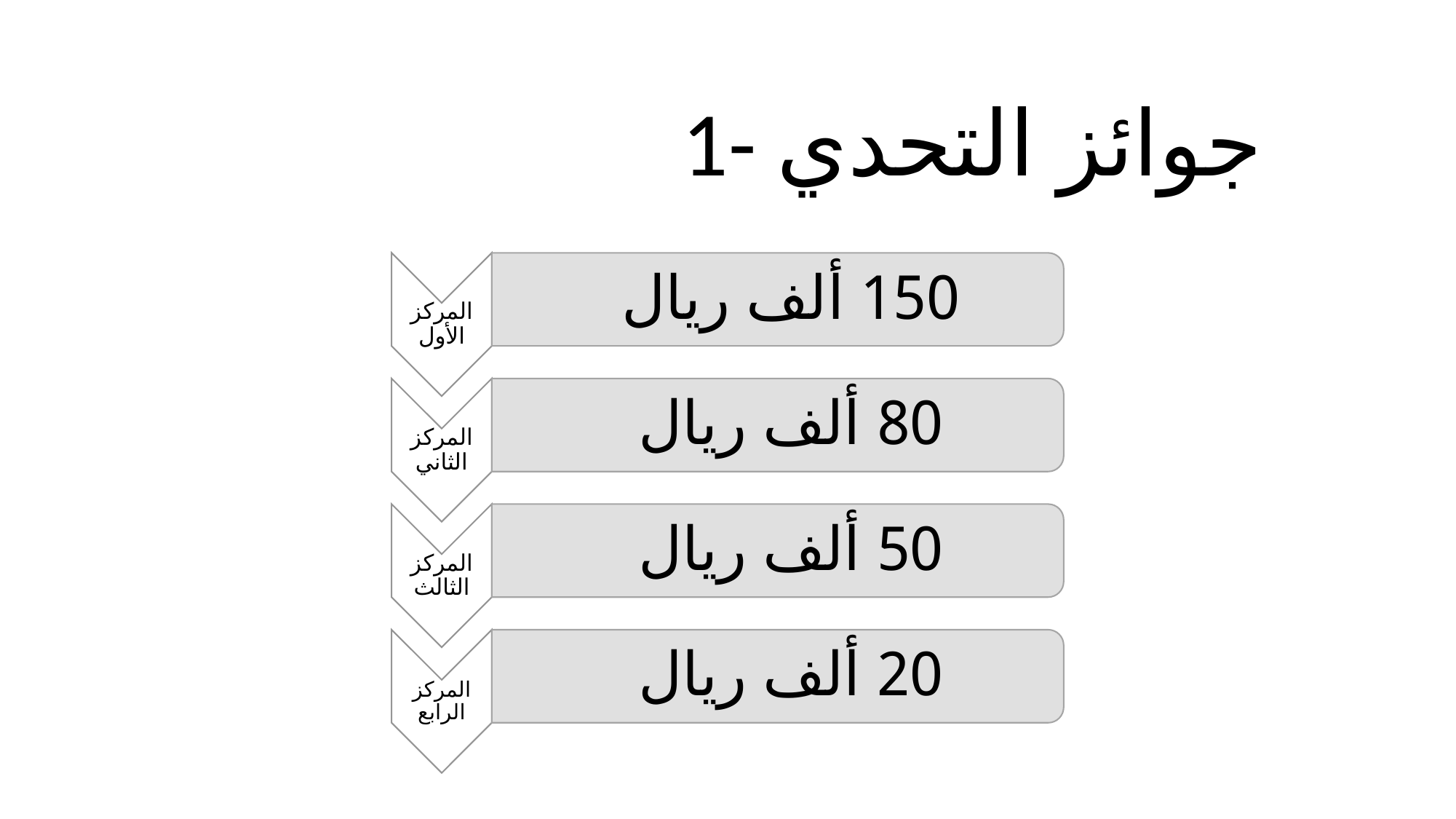

# 1- جوائز التحدي
150 ألف ريال
المركز الأول
المركز الثاني
80 ألف ريال
المركز الثالث
50 ألف ريال
المركز الرابع
20 ألف ريال